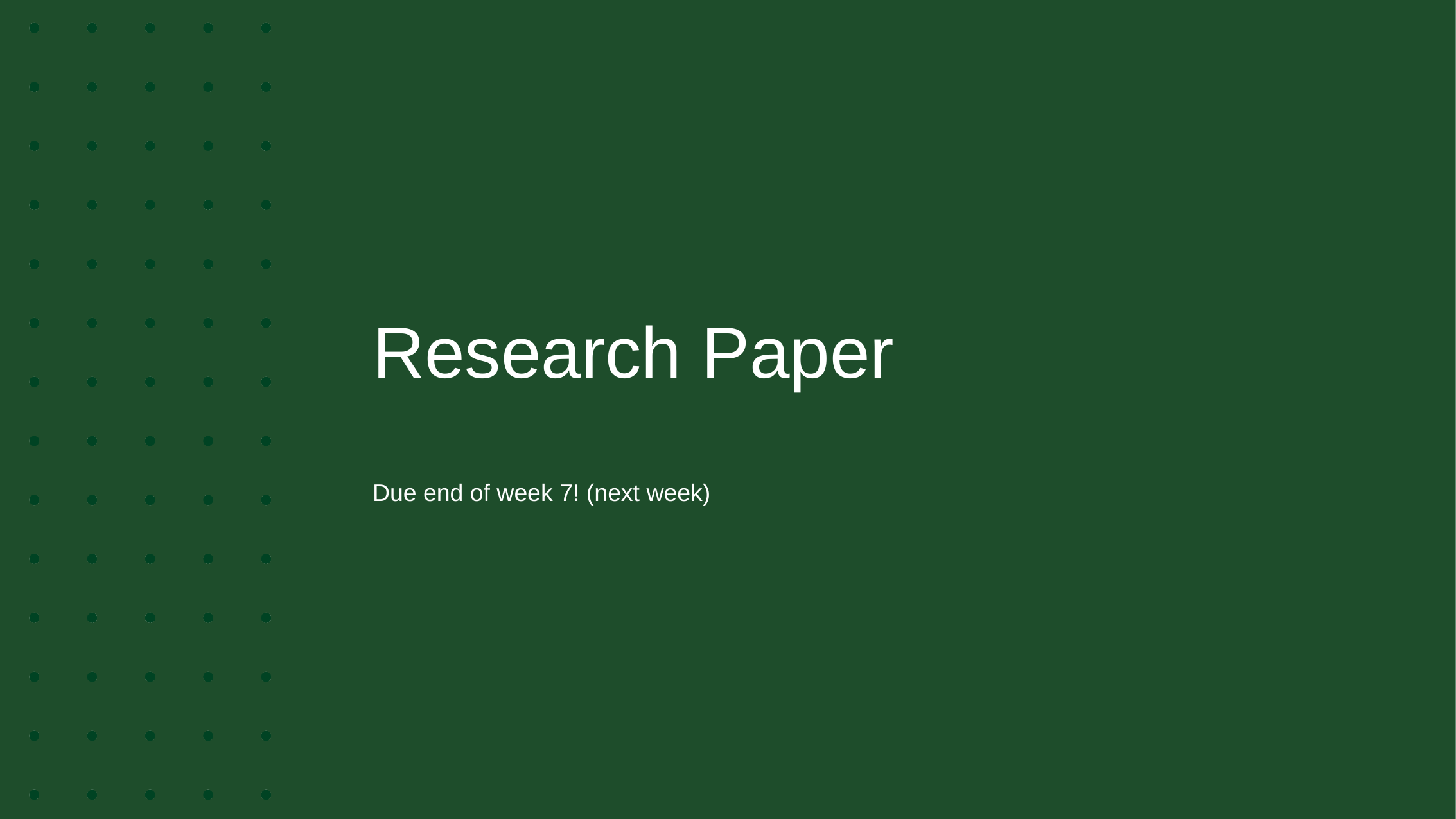

# Research Paper
Due end of week 7! (next week)